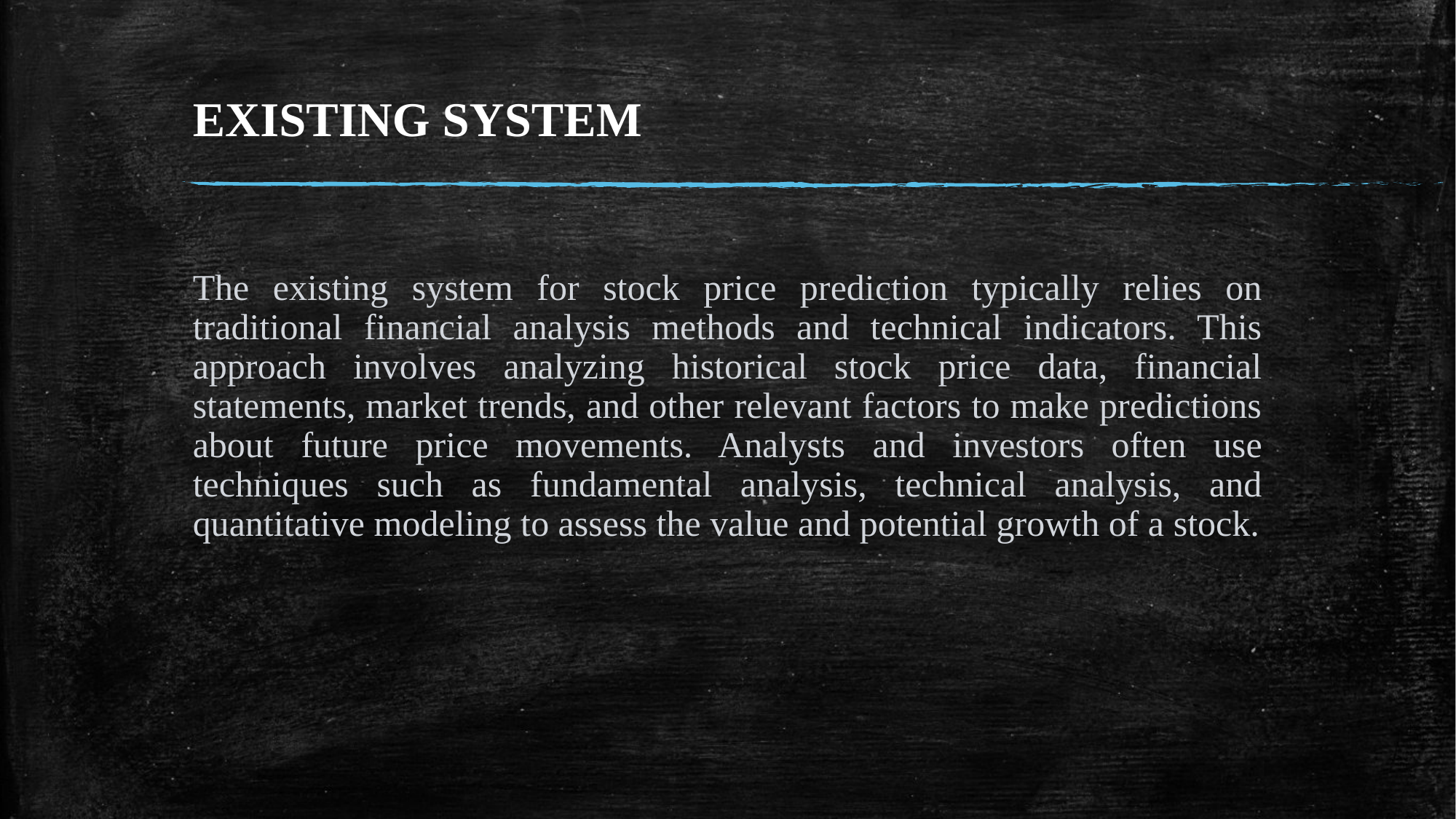

# EXISTING SYSTEM
The existing system for stock price prediction typically relies on traditional financial analysis methods and technical indicators. This approach involves analyzing historical stock price data, financial statements, market trends, and other relevant factors to make predictions about future price movements. Analysts and investors often use techniques such as fundamental analysis, technical analysis, and quantitative modeling to assess the value and potential growth of a stock.